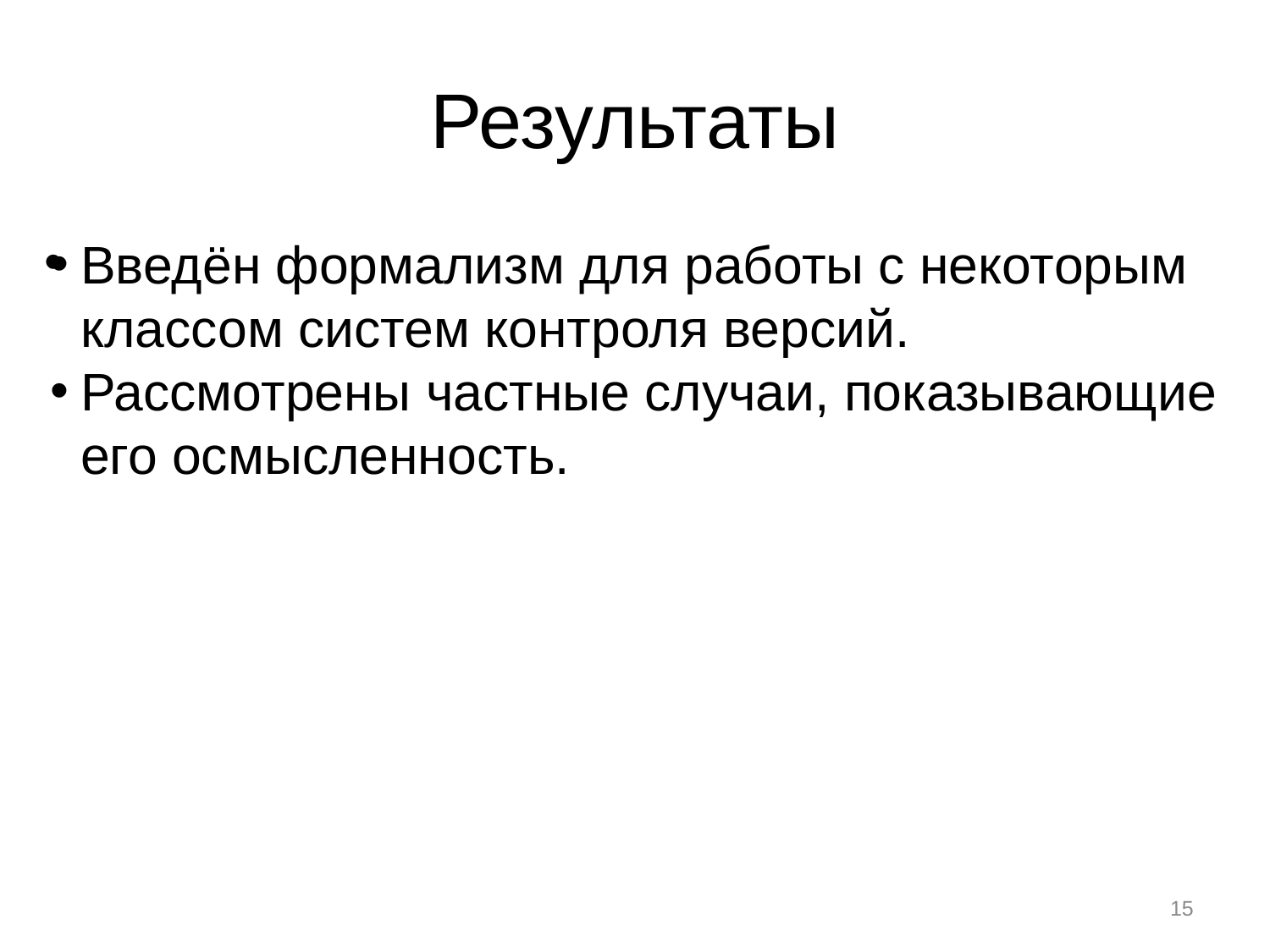

Результаты

Введён формализм для работы с некоторым классом систем контроля версий.
Рассмотрены частные случаи, показывающие его осмысленность.
15